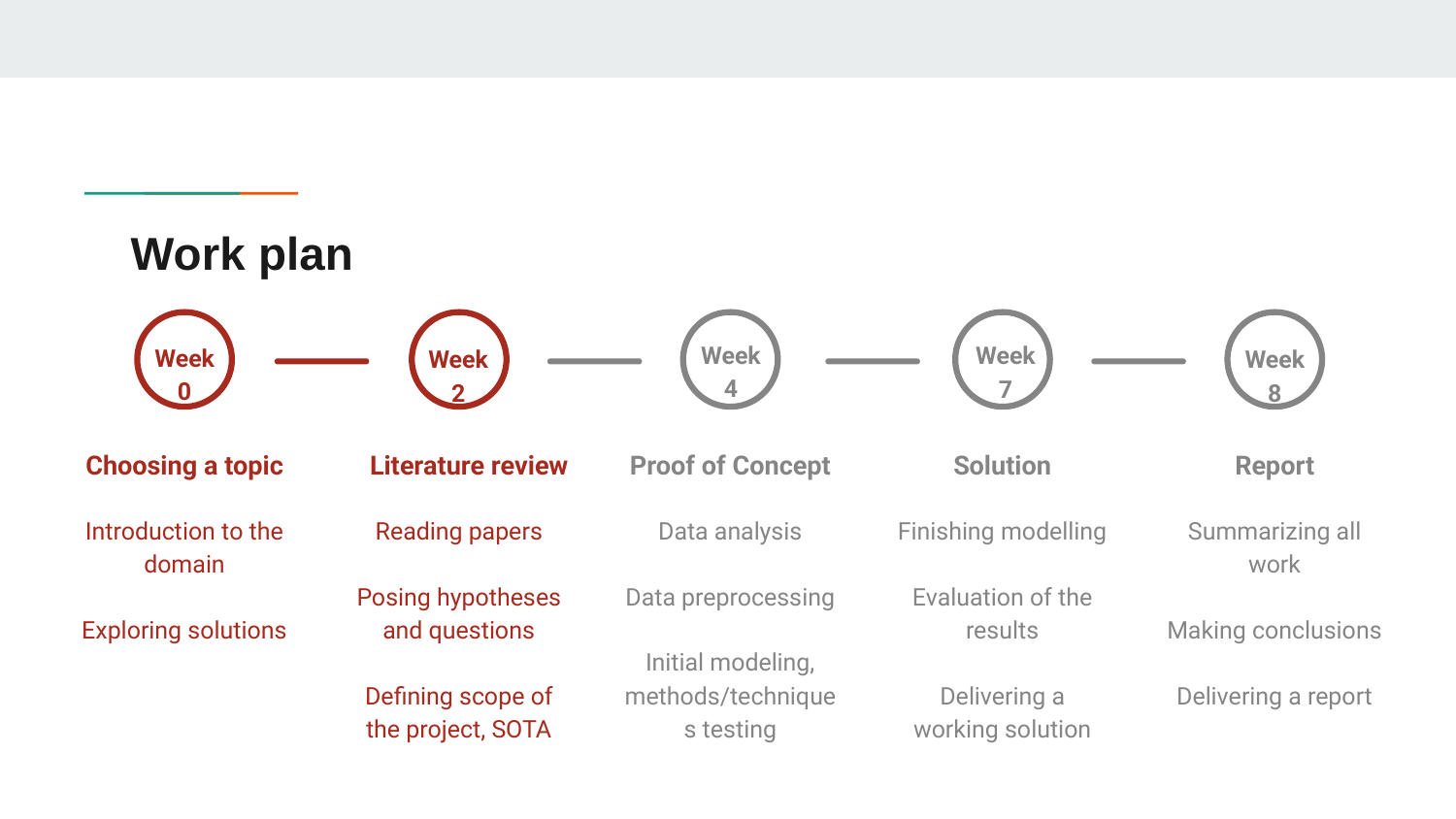

# Work plan

Week 0
Choosing a topic
Introduction to the domain
Exploring solutions

Week 2
Literature review
Reading papers
Posing hypotheses and questions
Defining scope of the project, SOTA

Week 4
Proof of Concept
Data analysis
Data preprocessing
Initial modeling, methods/techniques testing

Week 7
Solution
Finishing modelling
Evaluation of the results
Delivering a working solution

Week 8
Report
Summarizing all work
Making conclusions
Delivering a report